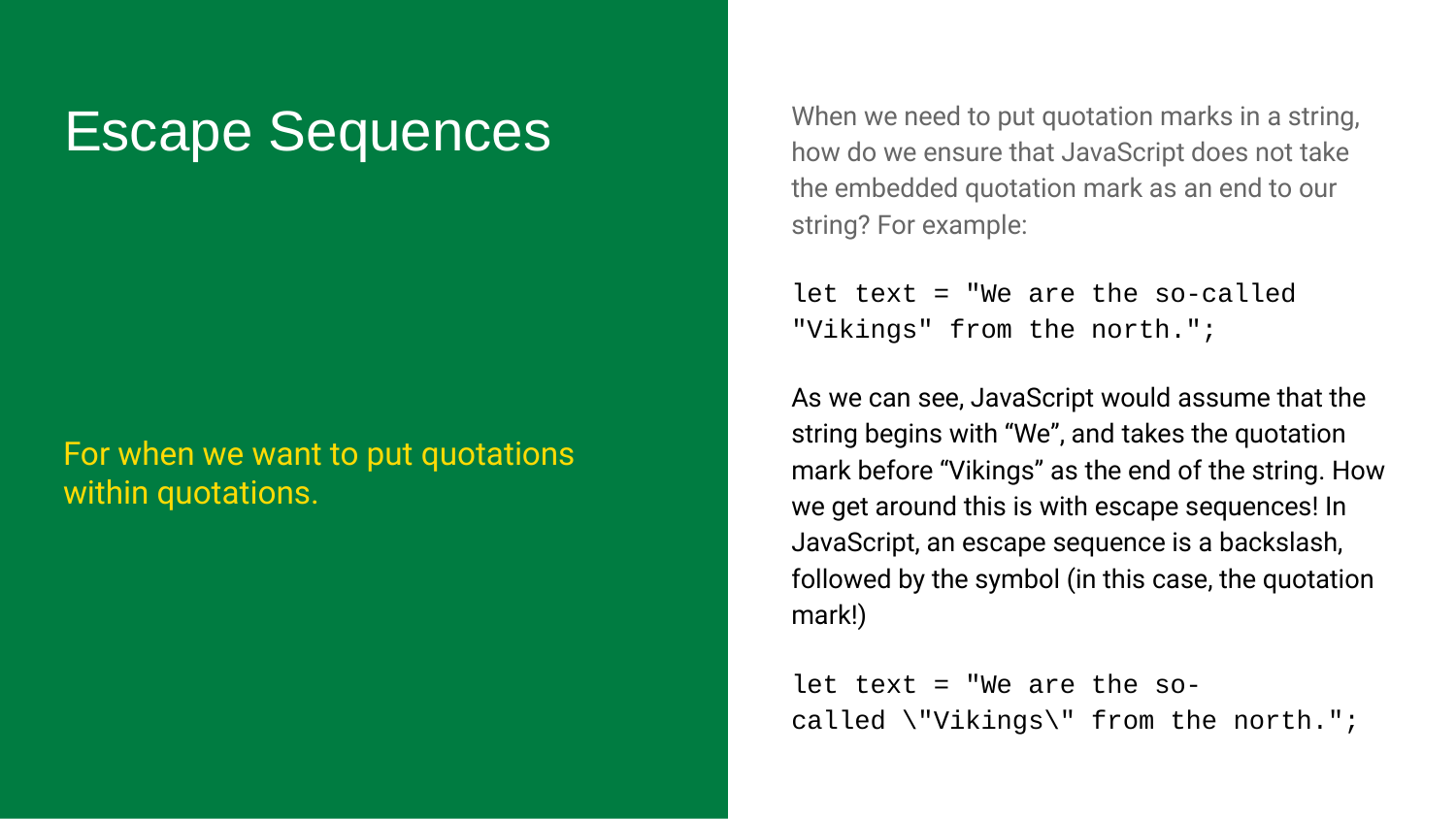

# Escape Sequences
When we need to put quotation marks in a string, how do we ensure that JavaScript does not take the embedded quotation mark as an end to our string? For example:
let text = "We are the so-called "Vikings" from the north.";
As we can see, JavaScript would assume that the string begins with “We”, and takes the quotation mark before “Vikings” as the end of the string. How we get around this is with escape sequences! In JavaScript, an escape sequence is a backslash, followed by the symbol (in this case, the quotation mark!)
let text = "We are the so-called \"Vikings\" from the north.";
For when we want to put quotations within quotations.